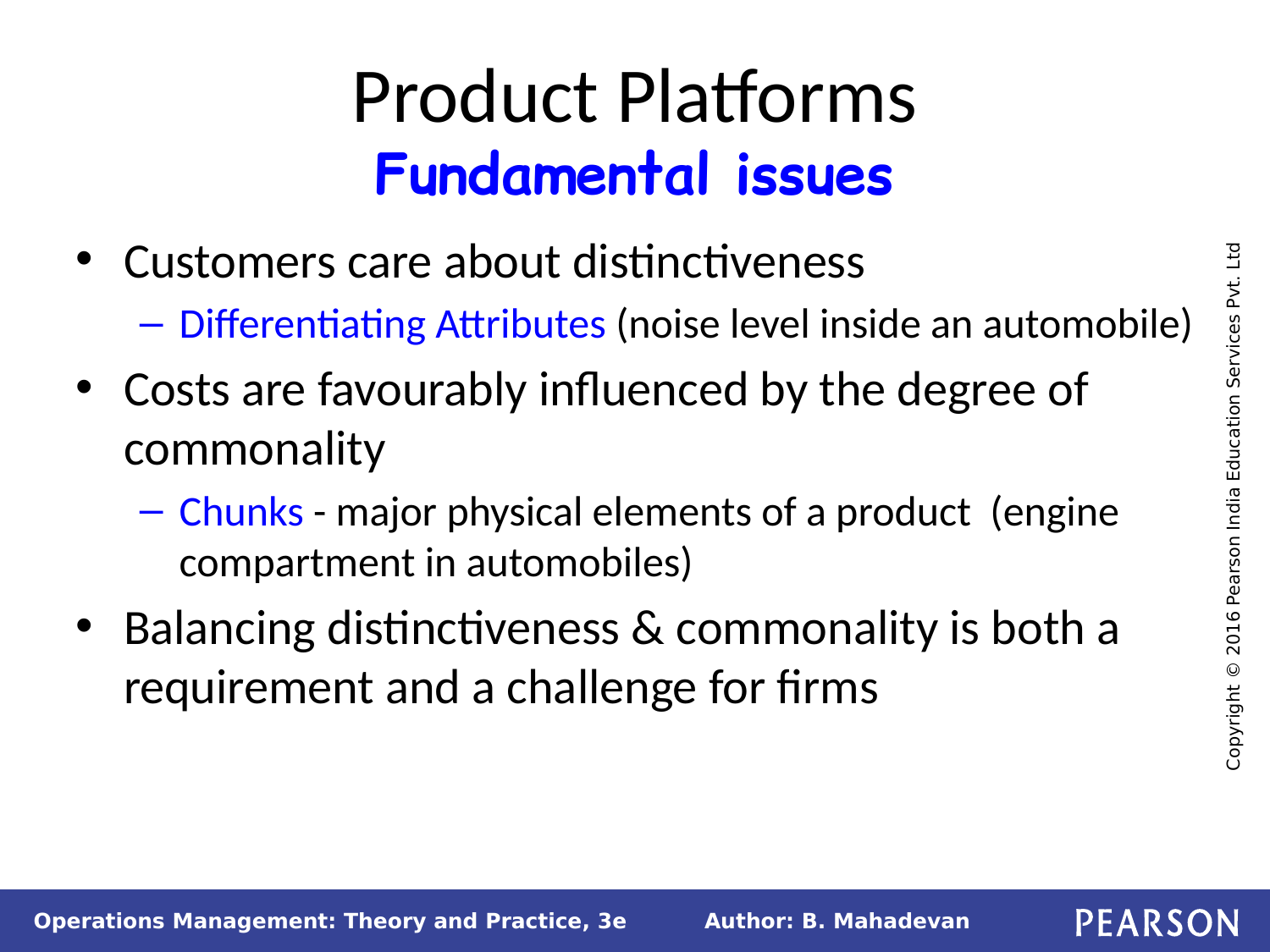

# Product Platforms Fundamental issues
Customers care about distinctiveness
Differentiating Attributes (noise level inside an automobile)
Costs are favourably influenced by the degree of commonality
Chunks - major physical elements of a product  (engine compartment in automobiles)
Balancing distinctiveness & commonality is both a requirement and a challenge for firms